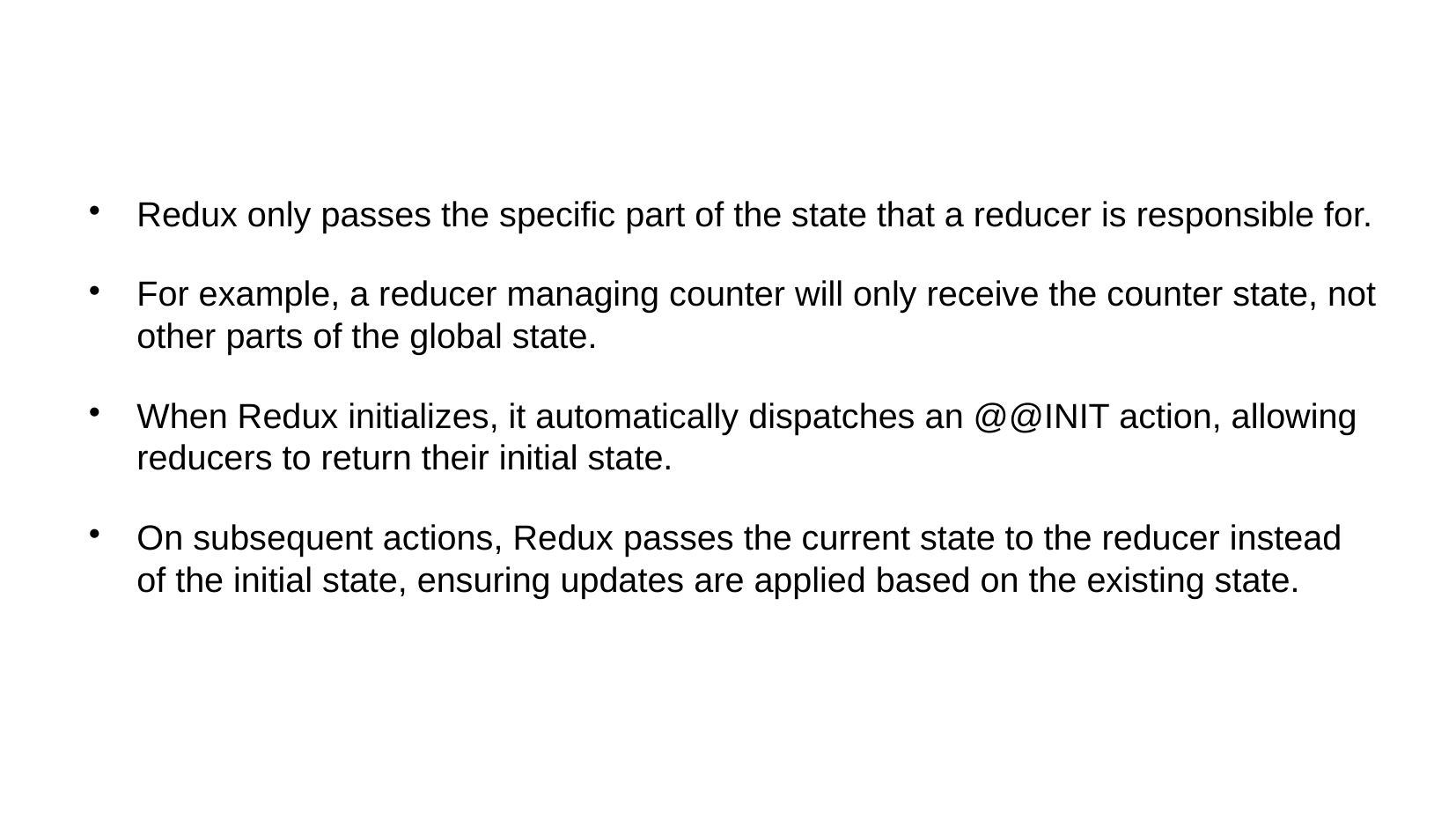

#
Redux only passes the specific part of the state that a reducer is responsible for.
For example, a reducer managing counter will only receive the counter state, not other parts of the global state.
When Redux initializes, it automatically dispatches an @@INIT action, allowing reducers to return their initial state.
On subsequent actions, Redux passes the current state to the reducer instead of the initial state, ensuring updates are applied based on the existing state.